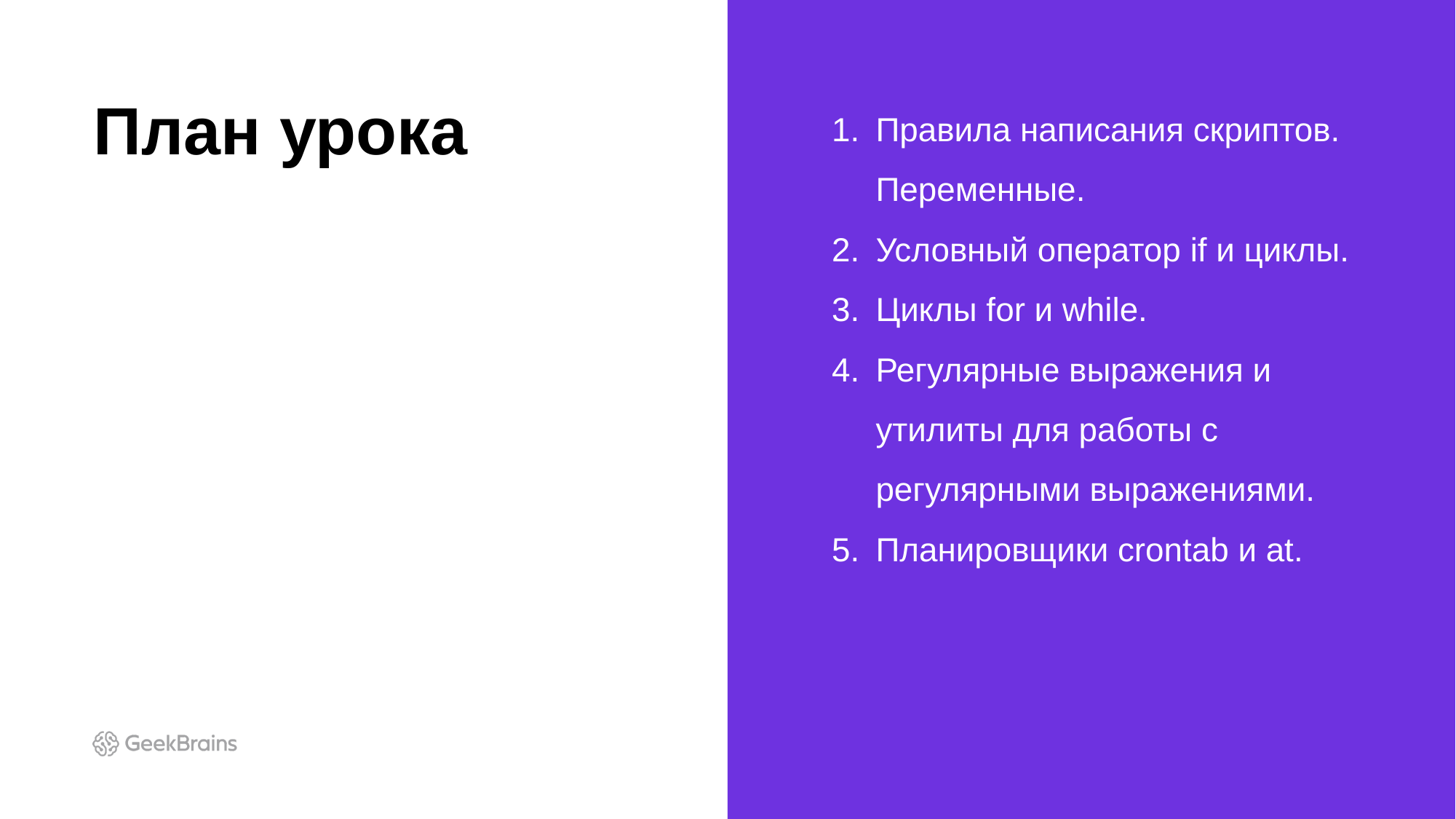

# План урока
Правила написания скриптов. Переменные.
Условный оператор if и циклы.
Циклы for и while.
Регулярные выражения и утилиты для работы с регулярными выражениями.
Планировщики сrontab и at.